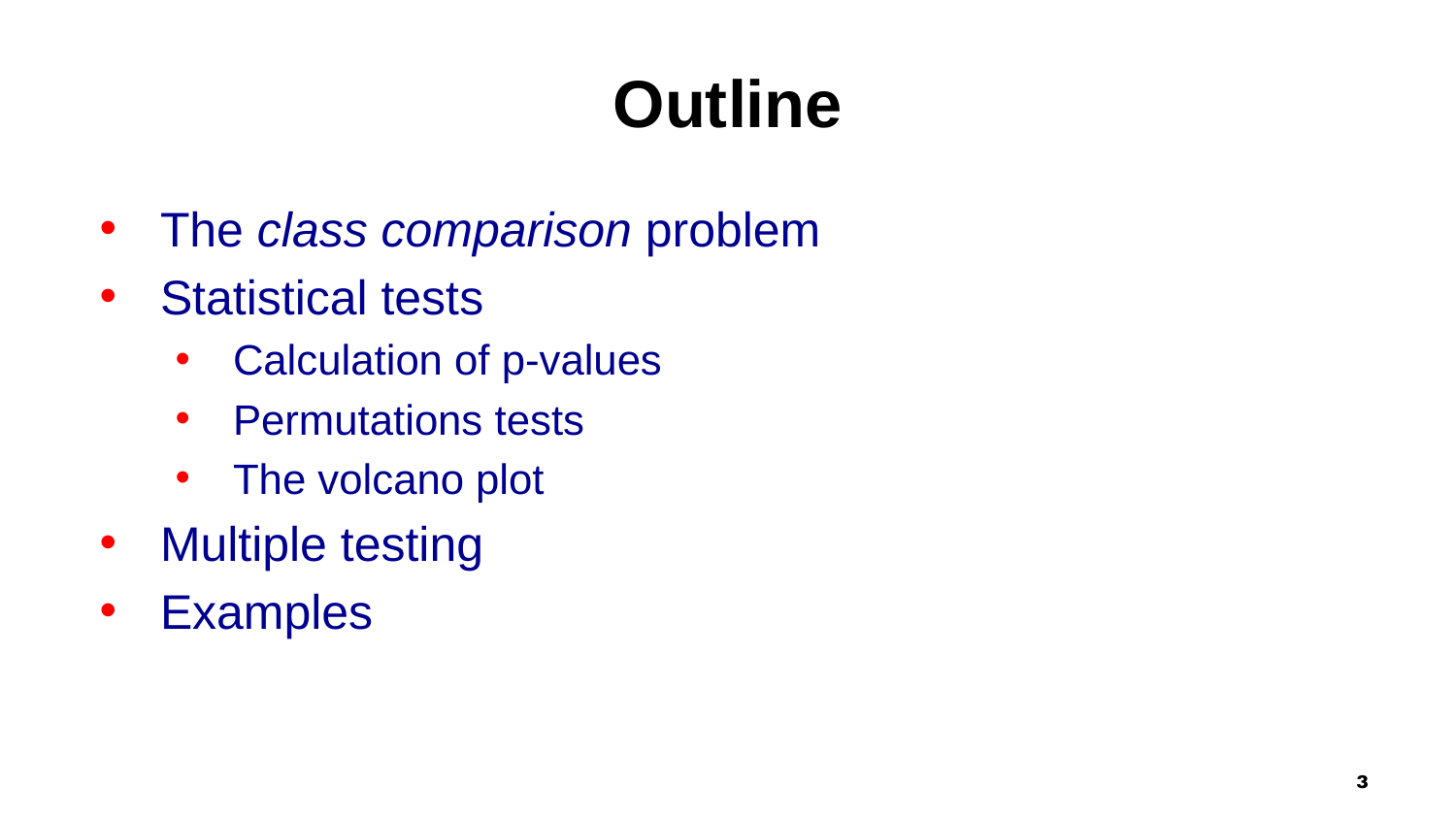

# Outline
The class comparison problem
Statistical tests
Calculation of p-values
Permutations tests
The volcano plot
Multiple testing
Examples
3